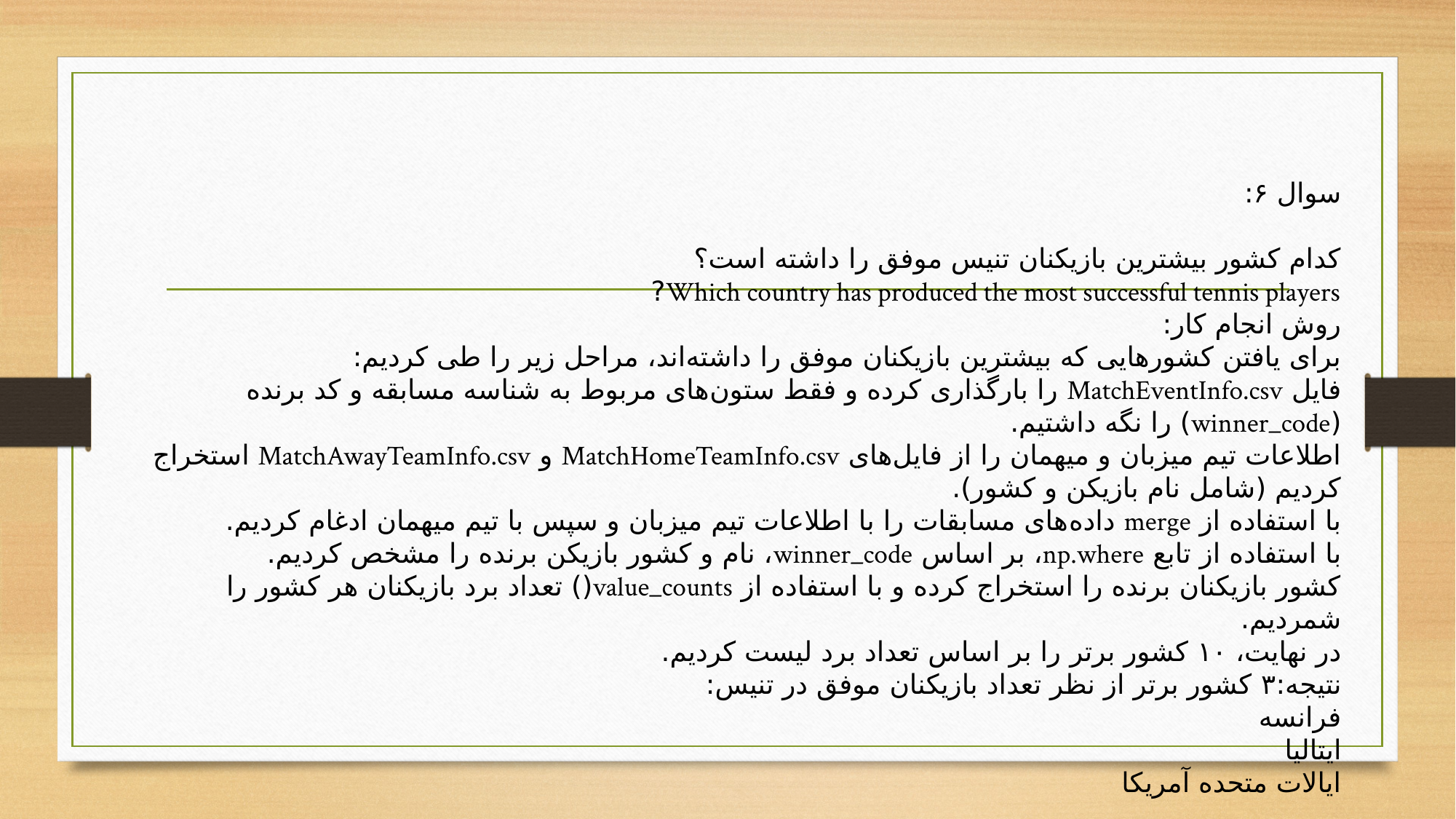

سوال ۶:

کدام کشور بیشترین بازیکنان تنیس موفق را داشته است؟
Which country has produced the most successful tennis players?
روش انجام کار:
برای یافتن کشورهایی که بیشترین بازیکنان موفق را داشته‌اند، مراحل زیر را طی کردیم:
فایل MatchEventInfo.csv را بارگذاری کرده و فقط ستون‌های مربوط به شناسه مسابقه و کد برنده (winner_code) را نگه داشتیم.
اطلاعات تیم میزبان و میهمان را از فایل‌های MatchHomeTeamInfo.csv و MatchAwayTeamInfo.csv استخراج کردیم (شامل نام بازیکن و کشور).
با استفاده از merge داده‌های مسابقات را با اطلاعات تیم میزبان و سپس با تیم میهمان ادغام کردیم.
با استفاده از تابع np.where، بر اساس winner_code، نام و کشور بازیکن برنده را مشخص کردیم.
کشور بازیکنان برنده را استخراج کرده و با استفاده از value_counts() تعداد برد بازیکنان هر کشور را شمردیم.
در نهایت، ۱۰ کشور برتر را بر اساس تعداد برد لیست کردیم.
نتیجه:۳ کشور برتر از نظر تعداد بازیکنان موفق در تنیس:
فرانسه
ایتالیا
ایالات متحده آمریکا